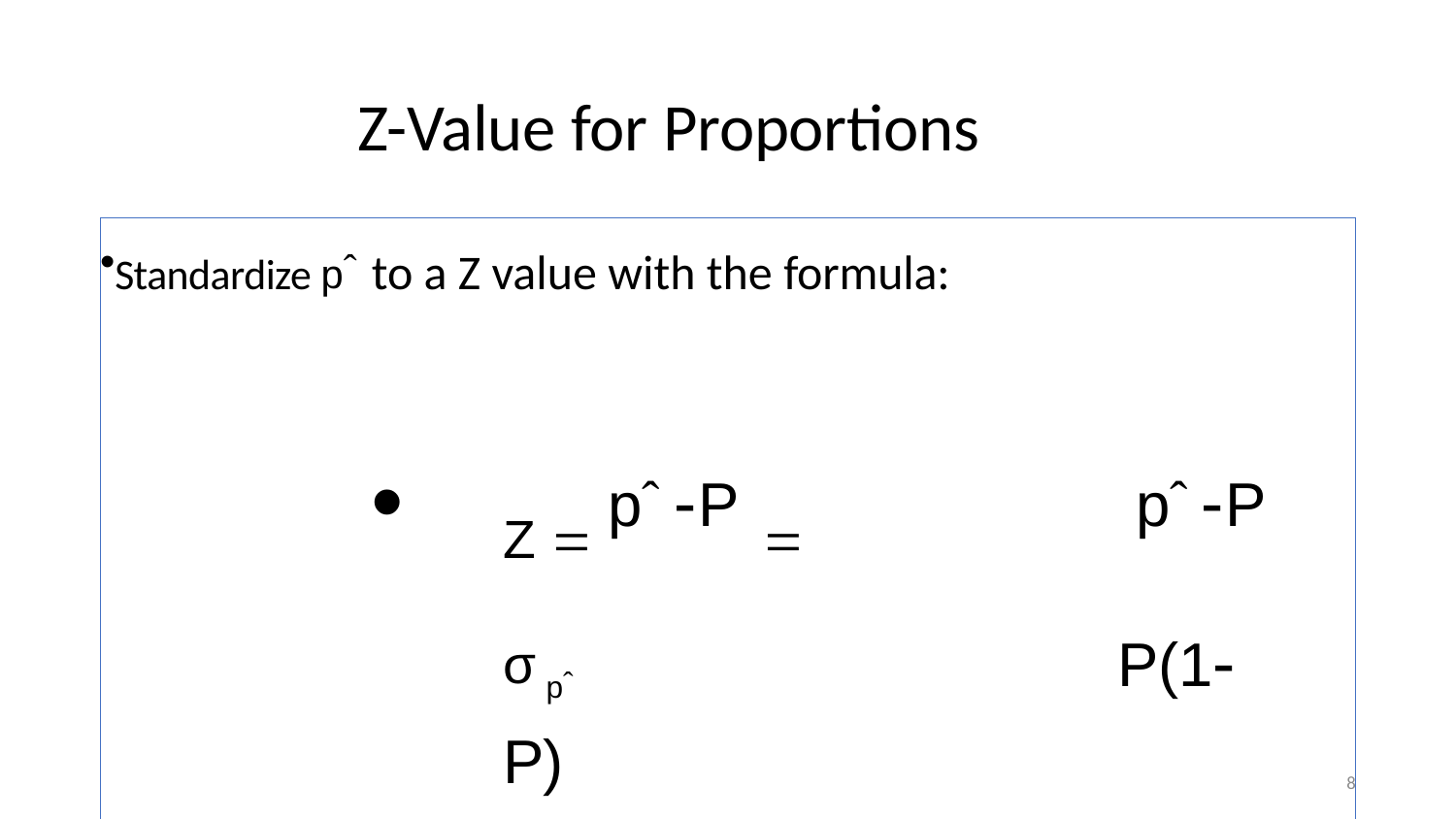

# Z-Value for Proportions
Standardize pˆ to a Z value with the formula:

Z = pˆ −P =		pˆ −P σpˆ	P(1− P)
n
8